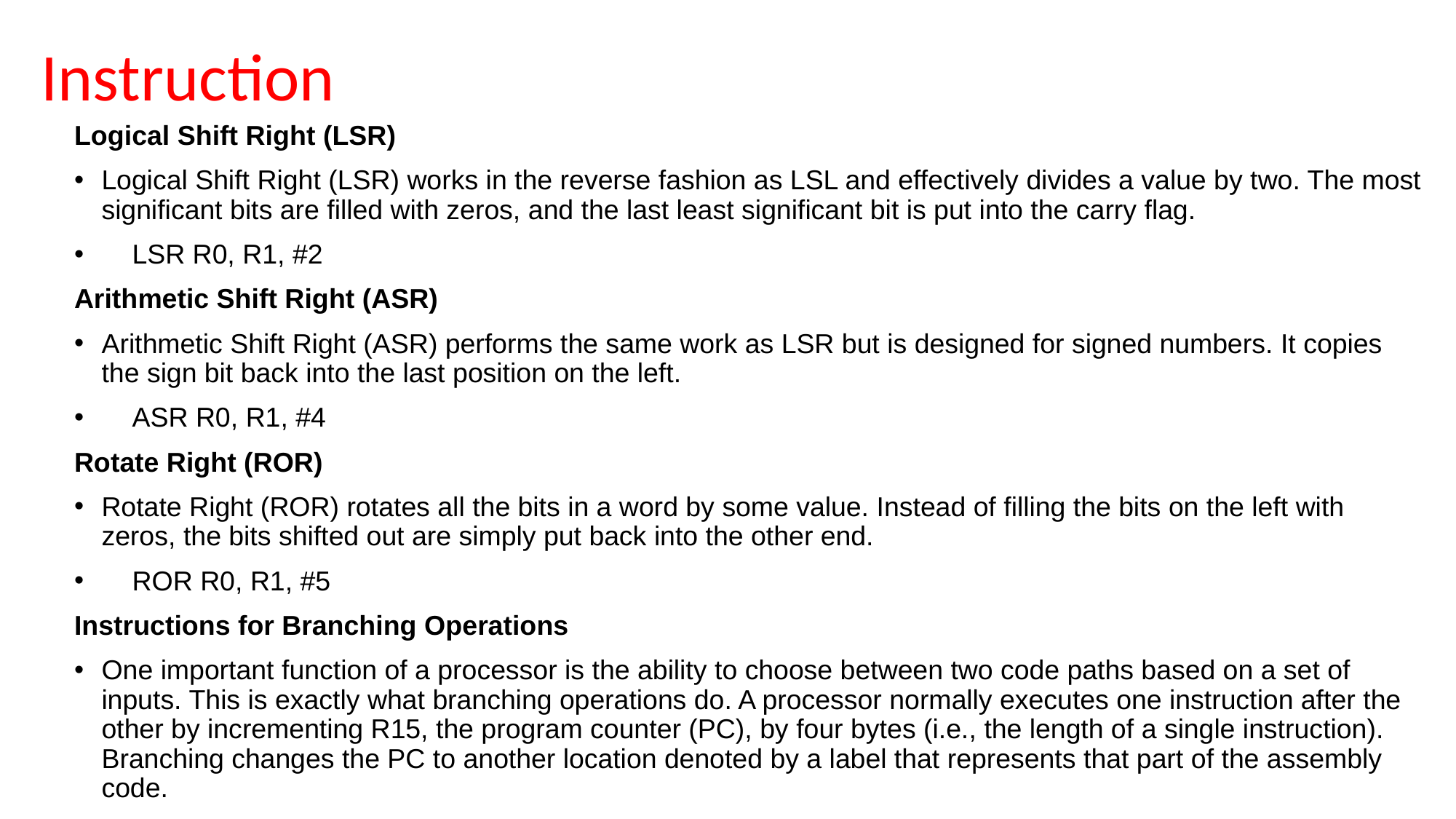

# Instruction
Logical Shift Right (LSR)
Logical Shift Right (LSR) works in the reverse fashion as LSL and effectively divides a value by two. The most significant bits are filled with zeros, and the last least significant bit is put into the carry flag.
    LSR R0, R1, #2
Arithmetic Shift Right (ASR)
Arithmetic Shift Right (ASR) performs the same work as LSR but is designed for signed numbers. It copies the sign bit back into the last position on the left.
    ASR R0, R1, #4
Rotate Right (ROR)
Rotate Right (ROR) rotates all the bits in a word by some value. Instead of filling the bits on the left with zeros, the bits shifted out are simply put back into the other end.
    ROR R0, R1, #5
Instructions for Branching Operations
One important function of a processor is the ability to choose between two code paths based on a set of inputs. This is exactly what branching operations do. A processor normally executes one instruction after the other by incrementing R15, the program counter (PC), by four bytes (i.e., the length of a single instruction). Branching changes the PC to another location denoted by a label that represents that part of the assembly code.